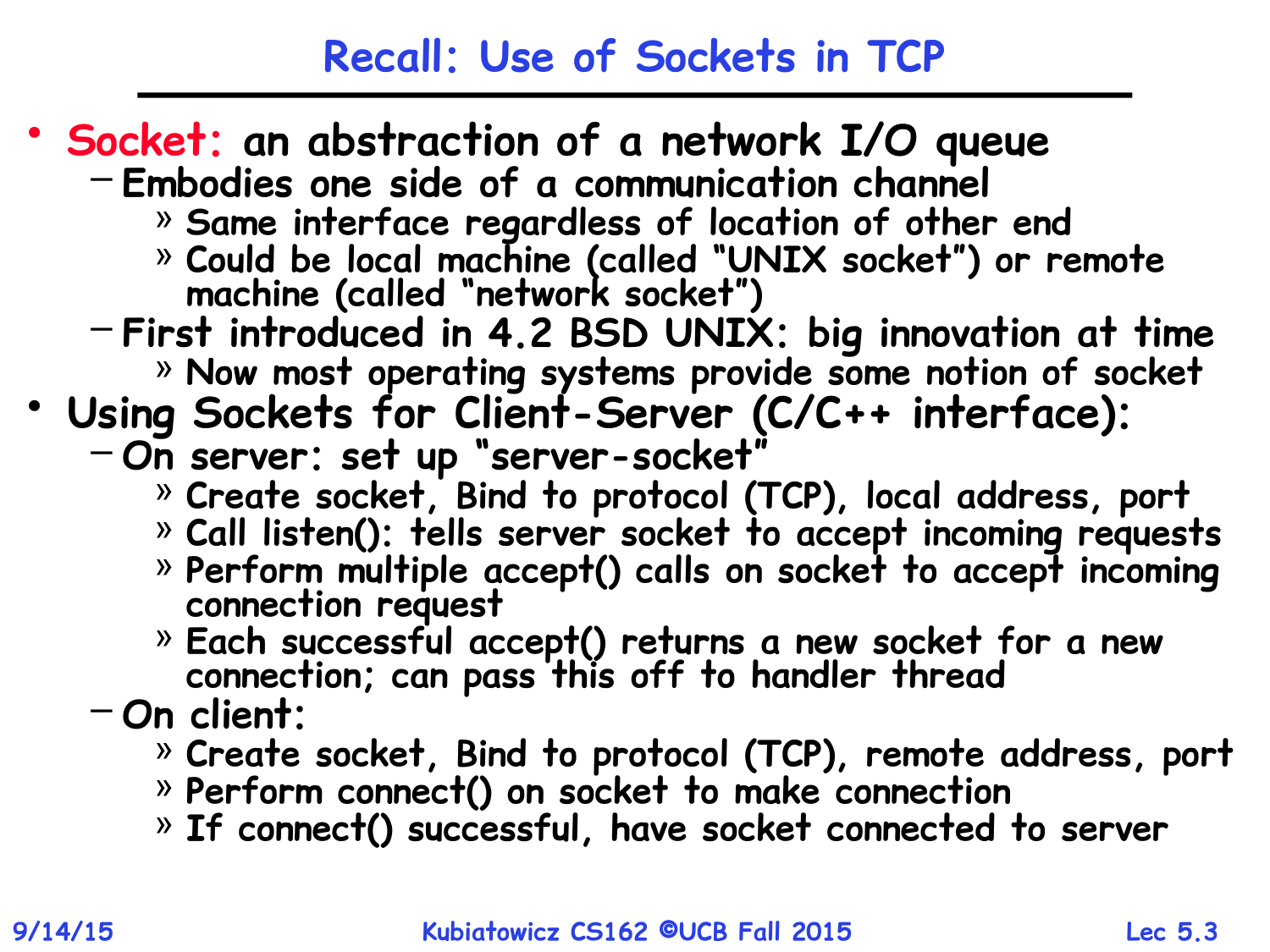

# Recall: Use of Sockets in TCP
Socket: an abstraction of a network I/O queue
Embodies one side of a communication channel
Same interface regardless of location of other end
Could be local machine (called “UNIX socket”) or remote machine (called “network socket”)
First introduced in 4.2 BSD UNIX: big innovation at time
Now most operating systems provide some notion of socket
Using Sockets for Client-Server (C/C++ interface):
On server: set up “server-socket”
Create socket, Bind to protocol (TCP), local address, port
Call listen(): tells server socket to accept incoming requests
Perform multiple accept() calls on socket to accept incoming connection request
Each successful accept() returns a new socket for a new  connection; can pass this off to handler thread
On client:
Create socket, Bind to protocol (TCP), remote address, port
Perform connect() on socket to make connection
If connect() successful, have socket connected to server